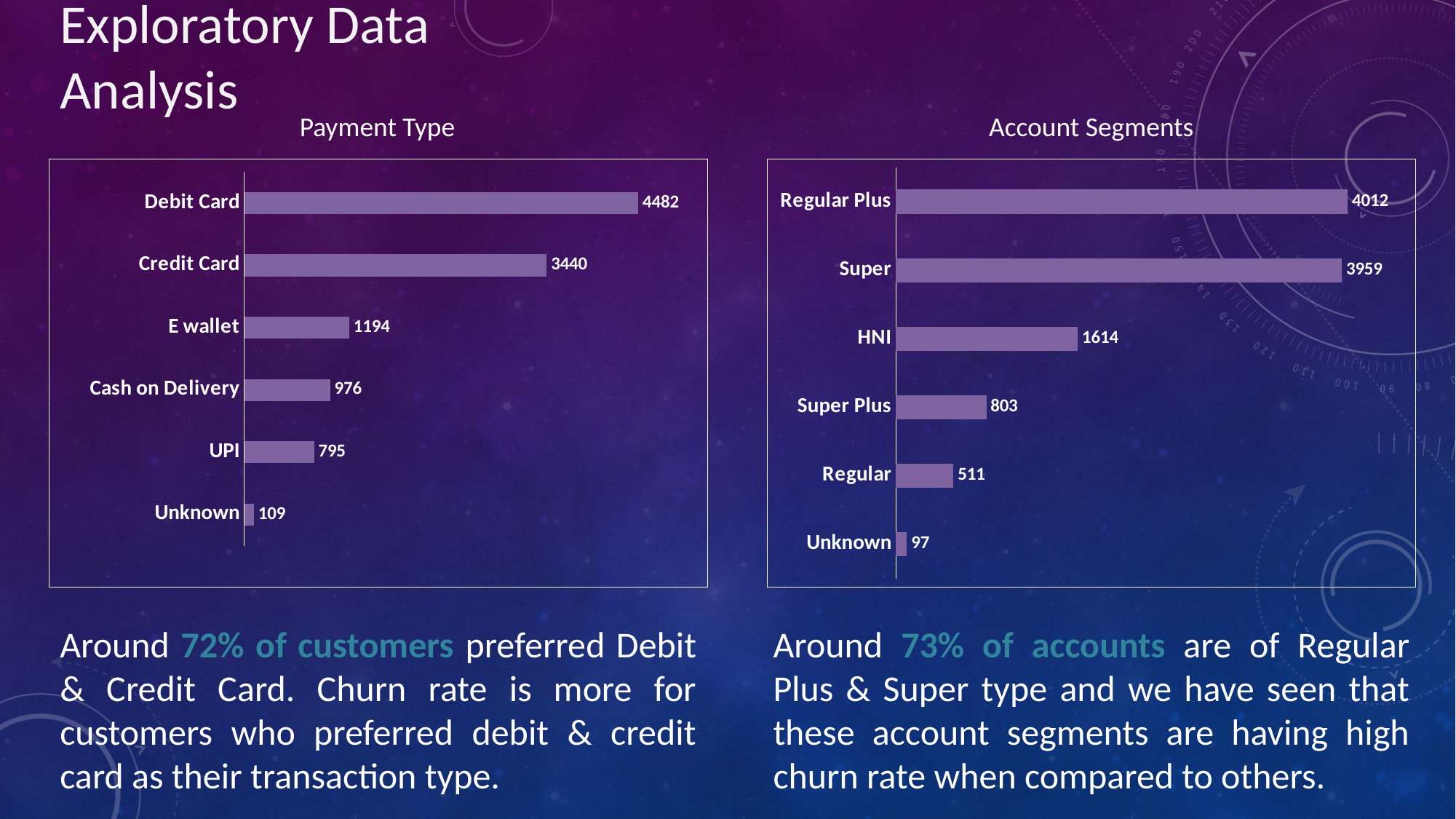

Exploratory Data Analysis
Payment Type
Account Segments

### Chart

| Category | Count |
|---|---|
| Unknown | 109.0 |
| UPI | 795.0 |
| Cash on Delivery | 976.0 |
| E wallet | 1194.0 |
| Credit Card | 3440.0 |
| Debit Card | 4482.0 |

### Chart

| Category | Series 1 |
|---|---|
| Unknown | 97.0 |
| Regular | 511.0 |
| Super Plus | 803.0 |
| HNI | 1614.0 |
| Super | 3959.0 |
| Regular Plus | 4012.0 |
Around 72% of customers preferred Debit & Credit Card. Churn rate is more for customers who preferred debit & credit card as their transaction type.
Around 73% of accounts are of Regular Plus & Super type and we have seen that these account segments are having high churn rate when compared to others.